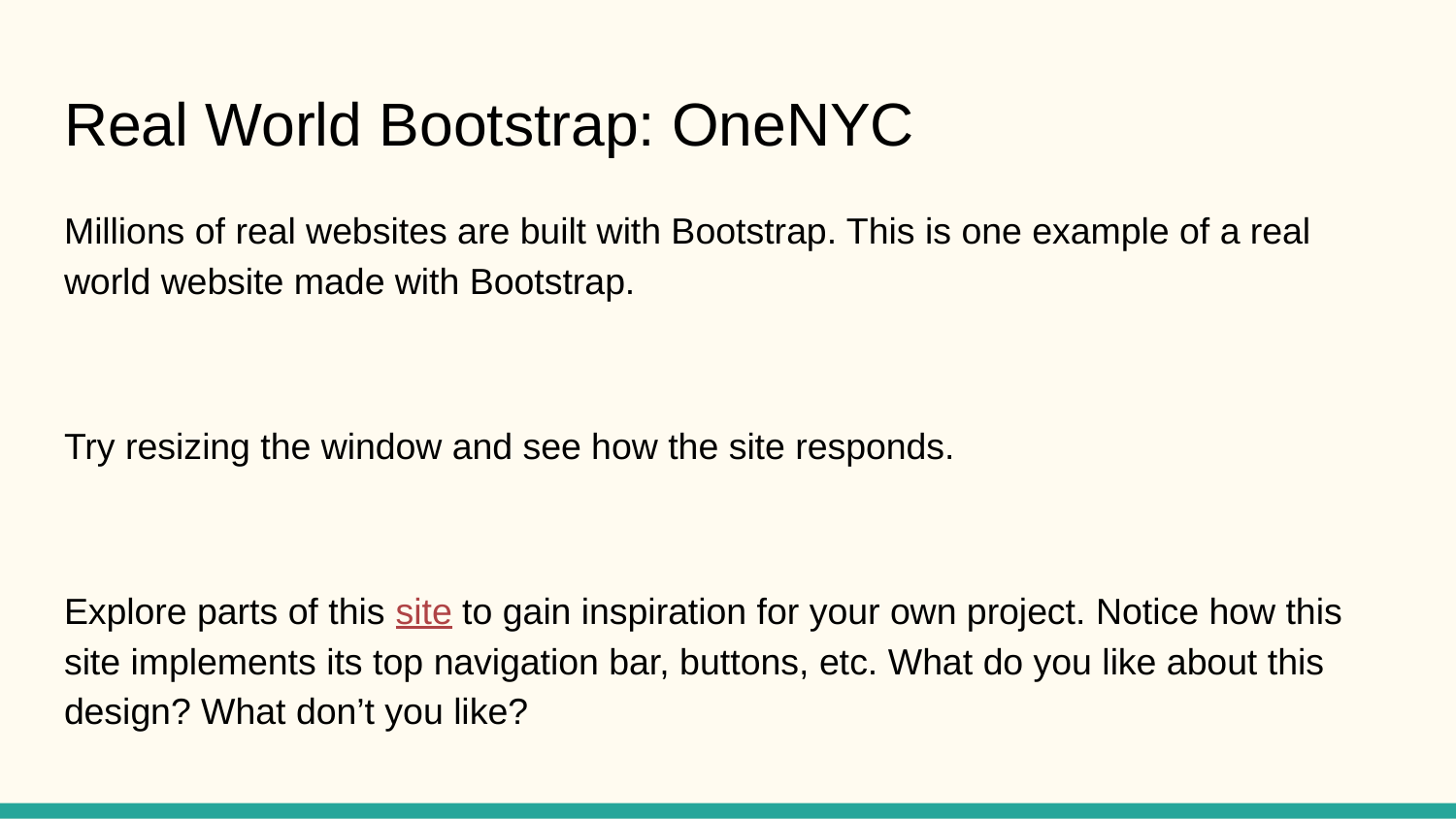

# Real World Bootstrap: OneNYC
Millions of real websites are built with Bootstrap. This is one example of a real world website made with Bootstrap.

Try resizing the window and see how the site responds.

Explore parts of this site to gain inspiration for your own project. Notice how this site implements its top navigation bar, buttons, etc. What do you like about this design? What don’t you like?